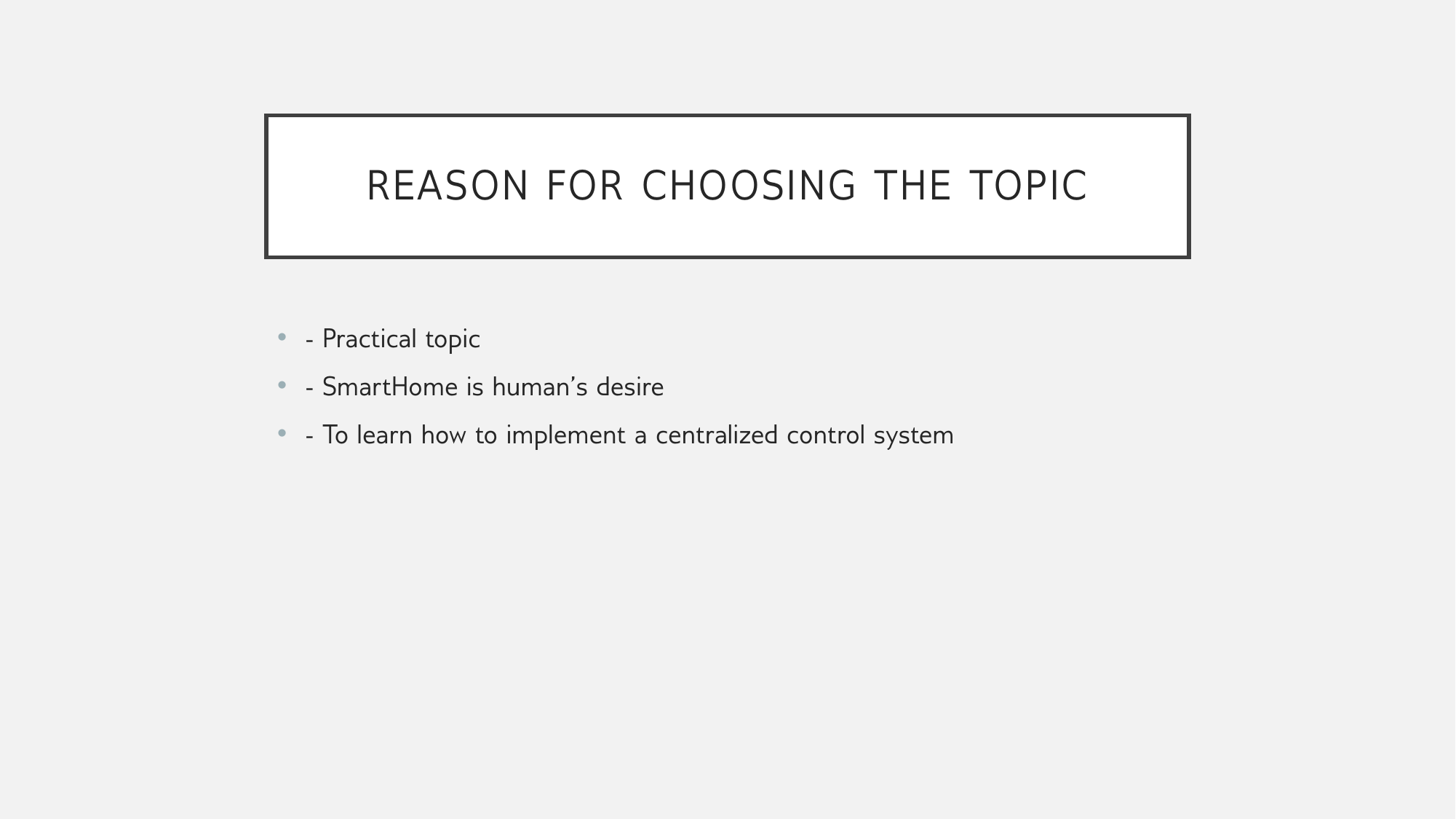

# Reason for choosing the topic
- Practical topic
- SmartHome is human’s desire
- To learn how to implement a centralized control system